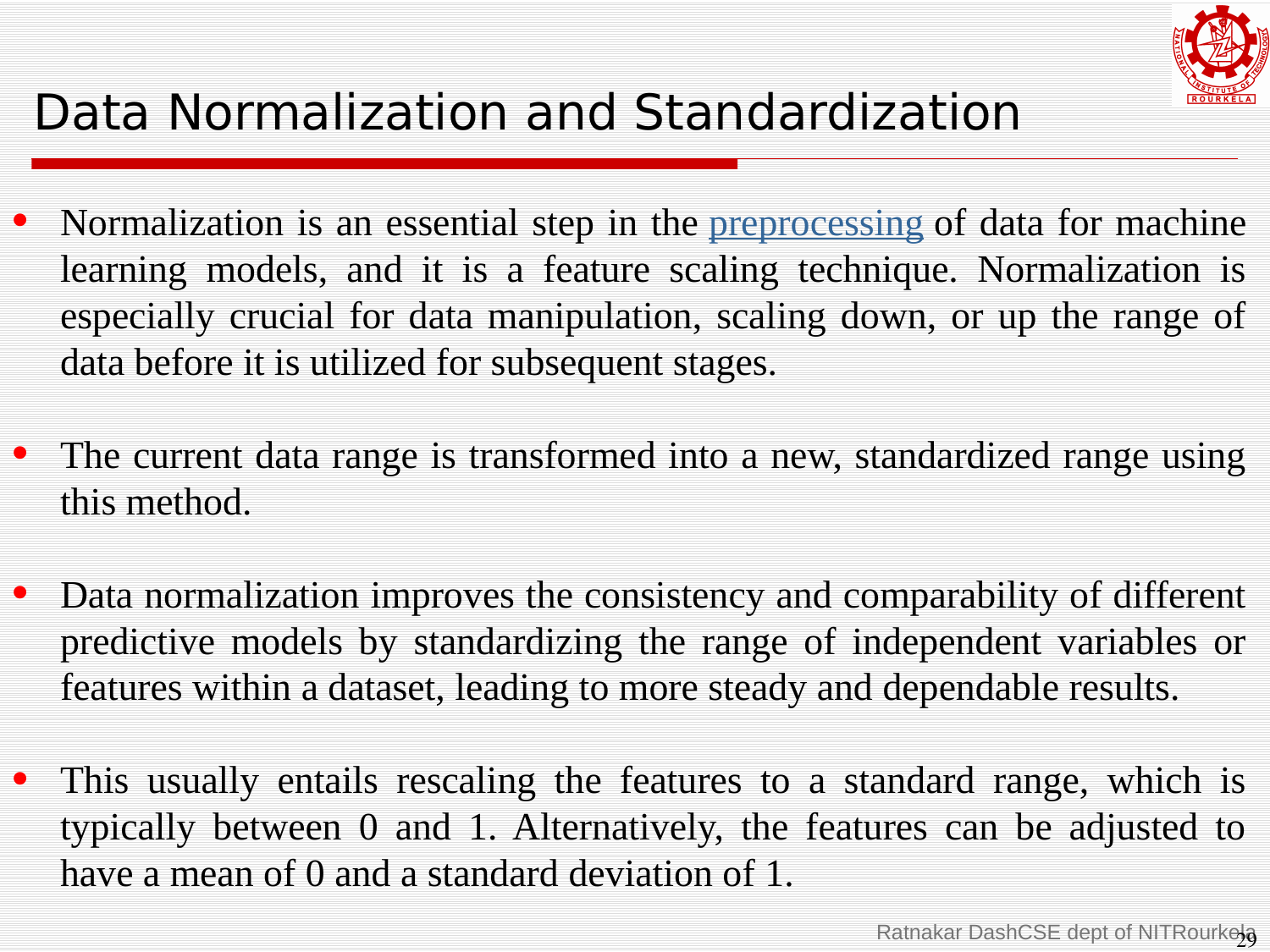

Data Normalization and Standardization
Normalization is an essential step in the preprocessing of data for machine learning models, and it is a feature scaling technique. Normalization is especially crucial for data manipulation, scaling down, or up the range of data before it is utilized for subsequent stages.

The current data range is transformed into a new, standardized range using this method.

Data normalization improves the consistency and comparability of different predictive models by standardizing the range of independent variables or features within a dataset, leading to more steady and dependable results.

This usually entails rescaling the features to a standard range, which is typically between 0 and 1. Alternatively, the features can be adjusted to have a mean of 0 and a standard deviation of 1.
29